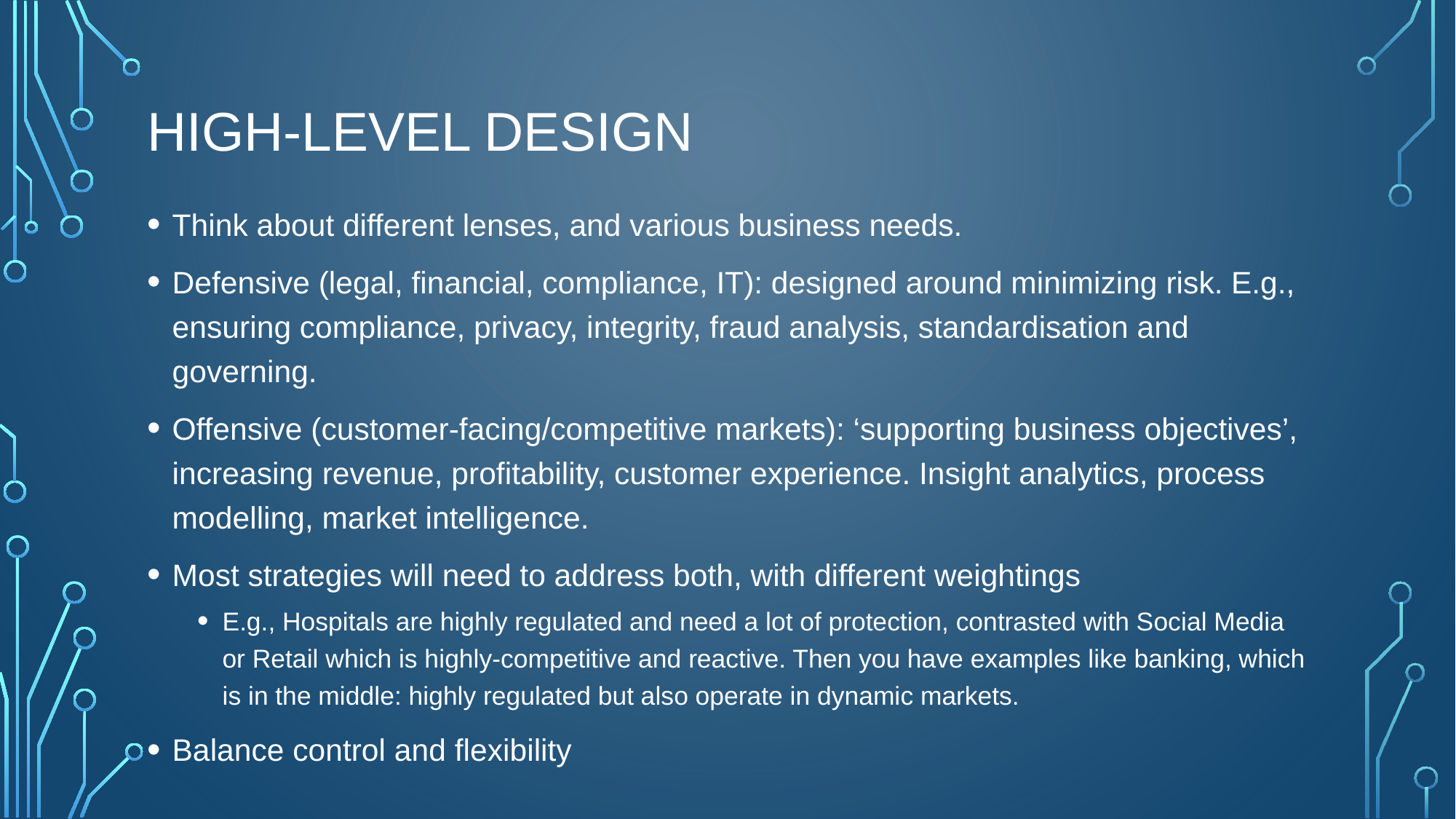

# High-level Design
Think about different lenses, and various business needs.
Defensive (legal, financial, compliance, IT): designed around minimizing risk. E.g., ensuring compliance, privacy, integrity, fraud analysis, standardisation and governing.
Offensive (customer-facing/competitive markets): ‘supporting business objectives’, increasing revenue, profitability, customer experience. Insight analytics, process modelling, market intelligence.
Most strategies will need to address both, with different weightings
E.g., Hospitals are highly regulated and need a lot of protection, contrasted with Social Media or Retail which is highly-competitive and reactive. Then you have examples like banking, which is in the middle: highly regulated but also operate in dynamic markets.
Balance control and flexibility